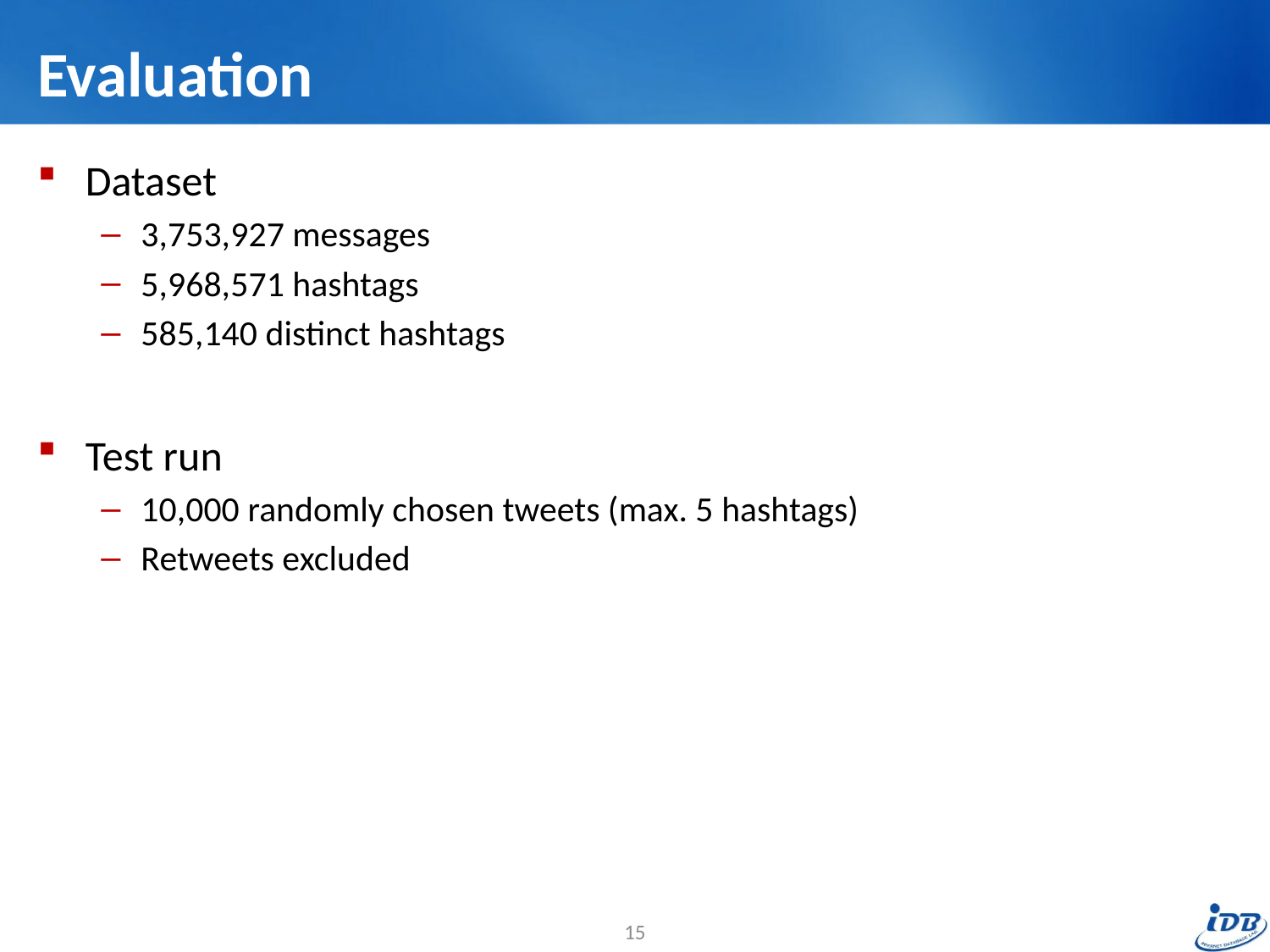

# Evaluation
Dataset
3,753,927 messages
5,968,571 hashtags
585,140 distinct hashtags

Test run
10,000 randomly chosen tweets (max. 5 hashtags)
Retweets excluded
15